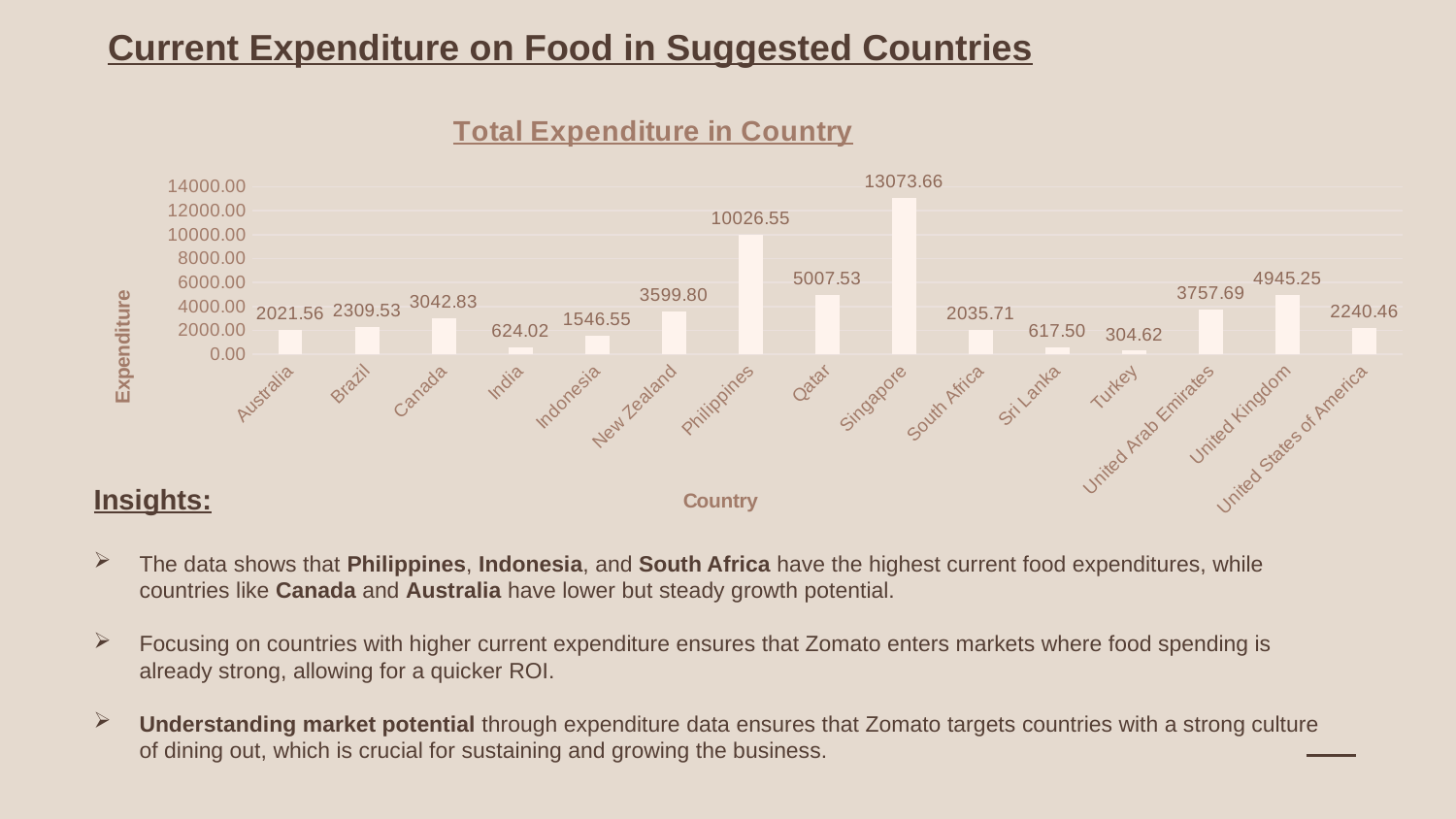

Current Expenditure on Food in Suggested Countries

### Chart: Total Expenditure in Country

| Category | Total |
|---|---|
| Australia | 2021.5550000000003 |
| Brazil | 2309.5333333333333 |
| Canada | 3042.825 |
| India | 624.0183772538142 |
| Indonesia | 1546.547619047619 |
| New Zealand | 3599.7974999999997 |
| Philippines | 10026.545454545454 |
| Qatar | 5007.525 |
| Singapore | 13073.655000000002 |
| South Africa | 2035.7066666666665 |
| Sri Lanka | 617.5 |
| Turkey | 304.6220588235294 |
| United Arab Emirates | 3757.688333333333 |
| United Kingdom | 4945.246875000001 |
| United States of America | 2240.463041474657 |
Insights:

The data shows that Philippines, Indonesia, and South Africa have the highest current food expenditures, while countries like Canada and Australia have lower but steady growth potential.

Focusing on countries with higher current expenditure ensures that Zomato enters markets where food spending is already strong, allowing for a quicker ROI.

Understanding market potential through expenditure data ensures that Zomato targets countries with a strong culture of dining out, which is crucial for sustaining and growing the business.